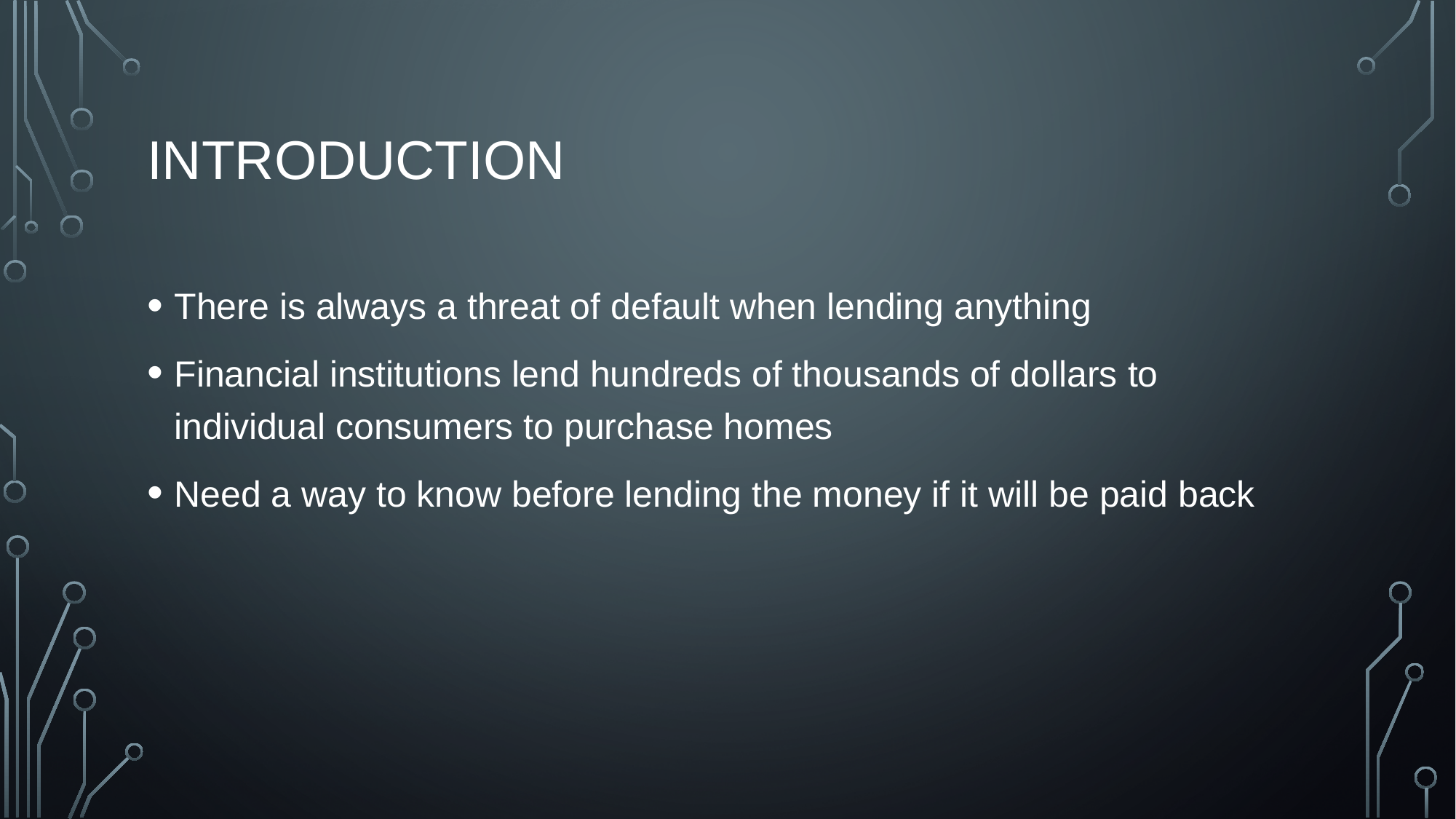

# Introduction
There is always a threat of default when lending anything
Financial institutions lend hundreds of thousands of dollars to individual consumers to purchase homes
Need a way to know before lending the money if it will be paid back